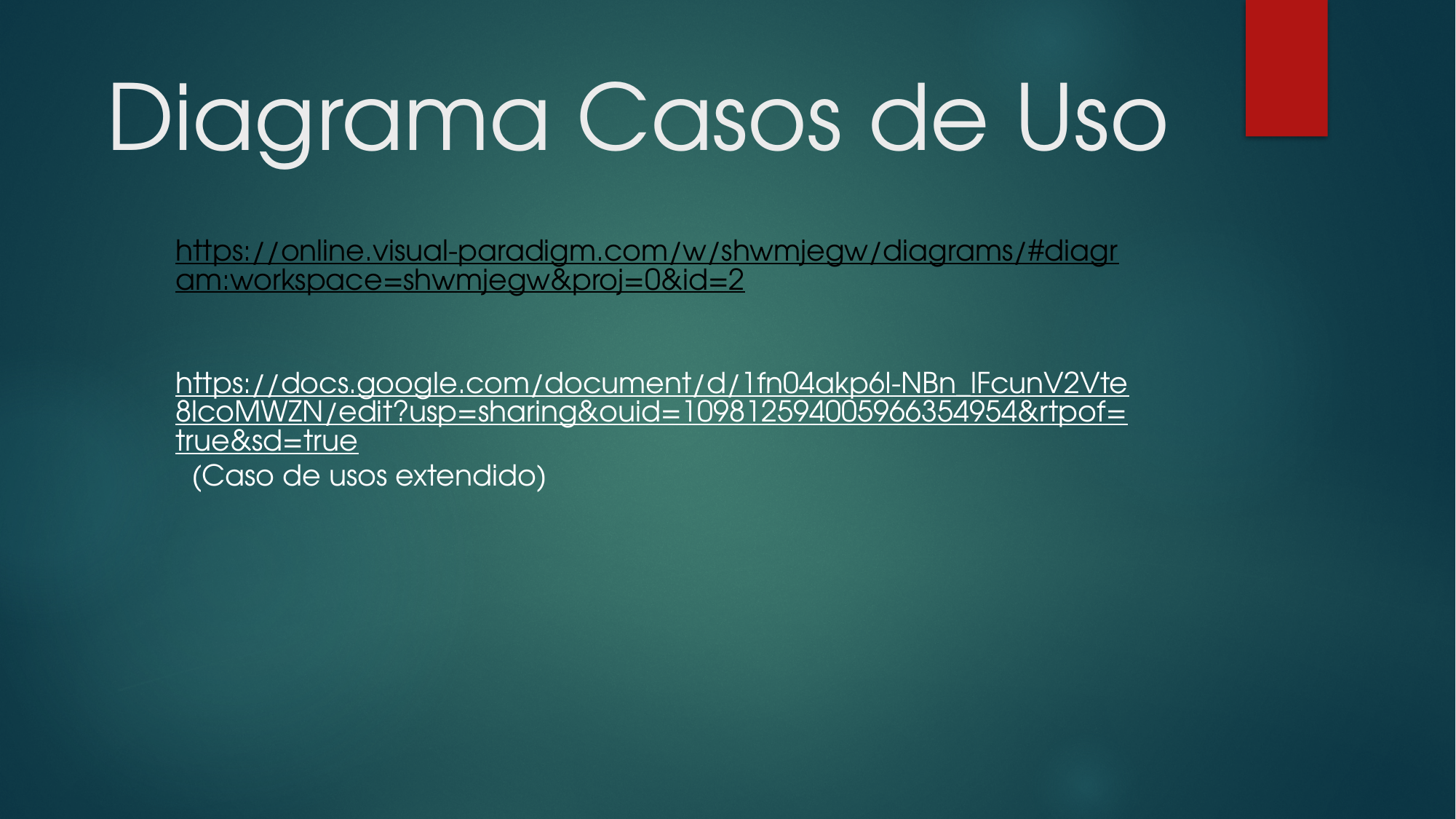

# Diagrama Casos de Uso
https://online.visual-paradigm.com/w/shwmjegw/diagrams/#diagram:workspace=shwmjegw&proj=0&id=2
https://docs.google.com/document/d/1fn04akp6I-NBn_lFcunV2Vte8lcoMWZN/edit?usp=sharing&ouid=109812594005966354954&rtpof=true&sd=true  (Caso de usos extendido)